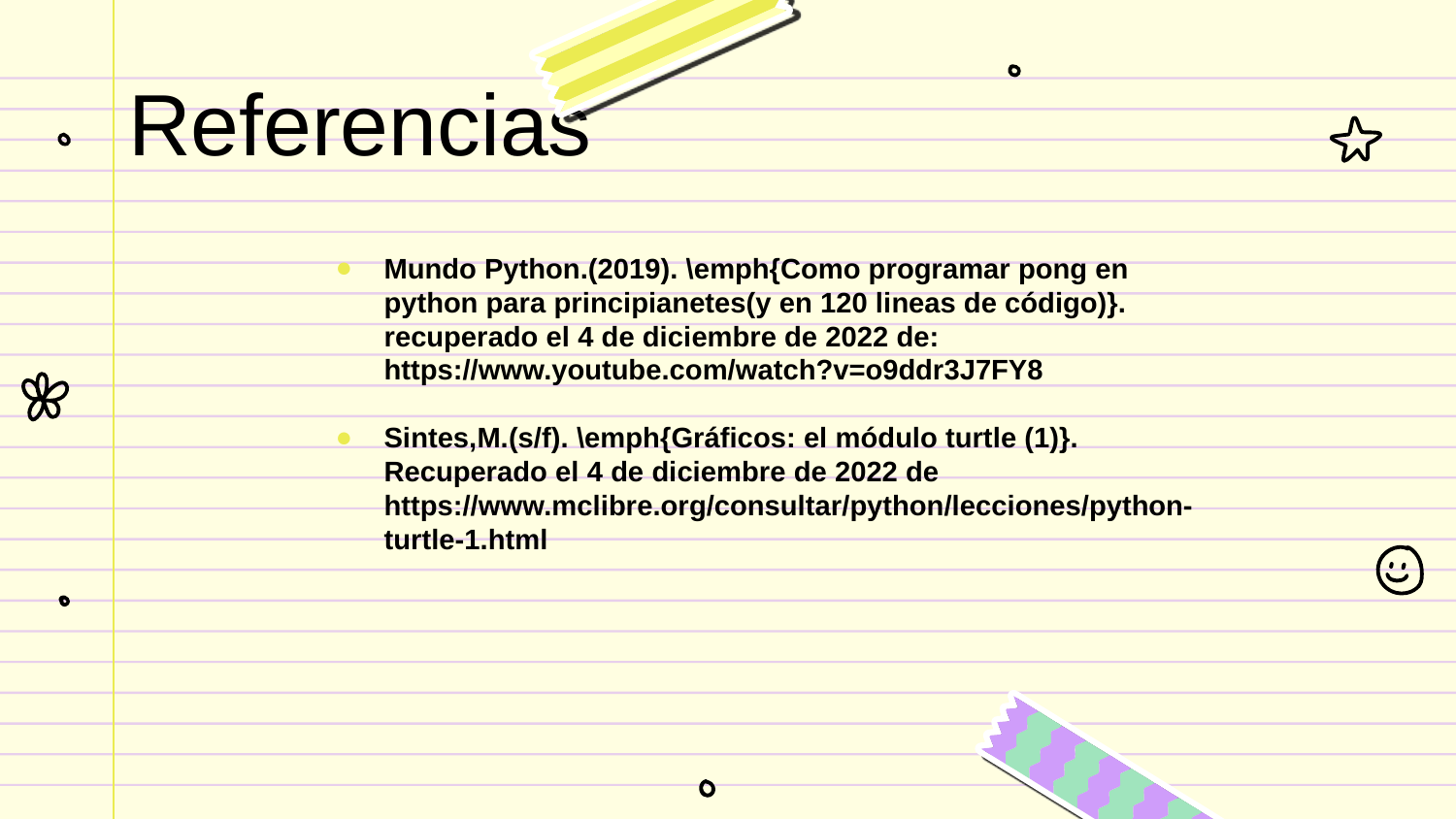

# Referencias

Mundo Python.(2019). \emph{Como programar pong en python para principianetes(y en 120 lineas de código)}. recuperado el 4 de diciembre de 2022 de: https://www.youtube.com/watch?v=o9ddr3J7FY8

Sintes,M.(s/f). \emph{Gráficos: el módulo turtle (1)}. Recuperado el 4 de diciembre de 2022 de https://www.mclibre.org/consultar/python/lecciones/python-turtle-1.html